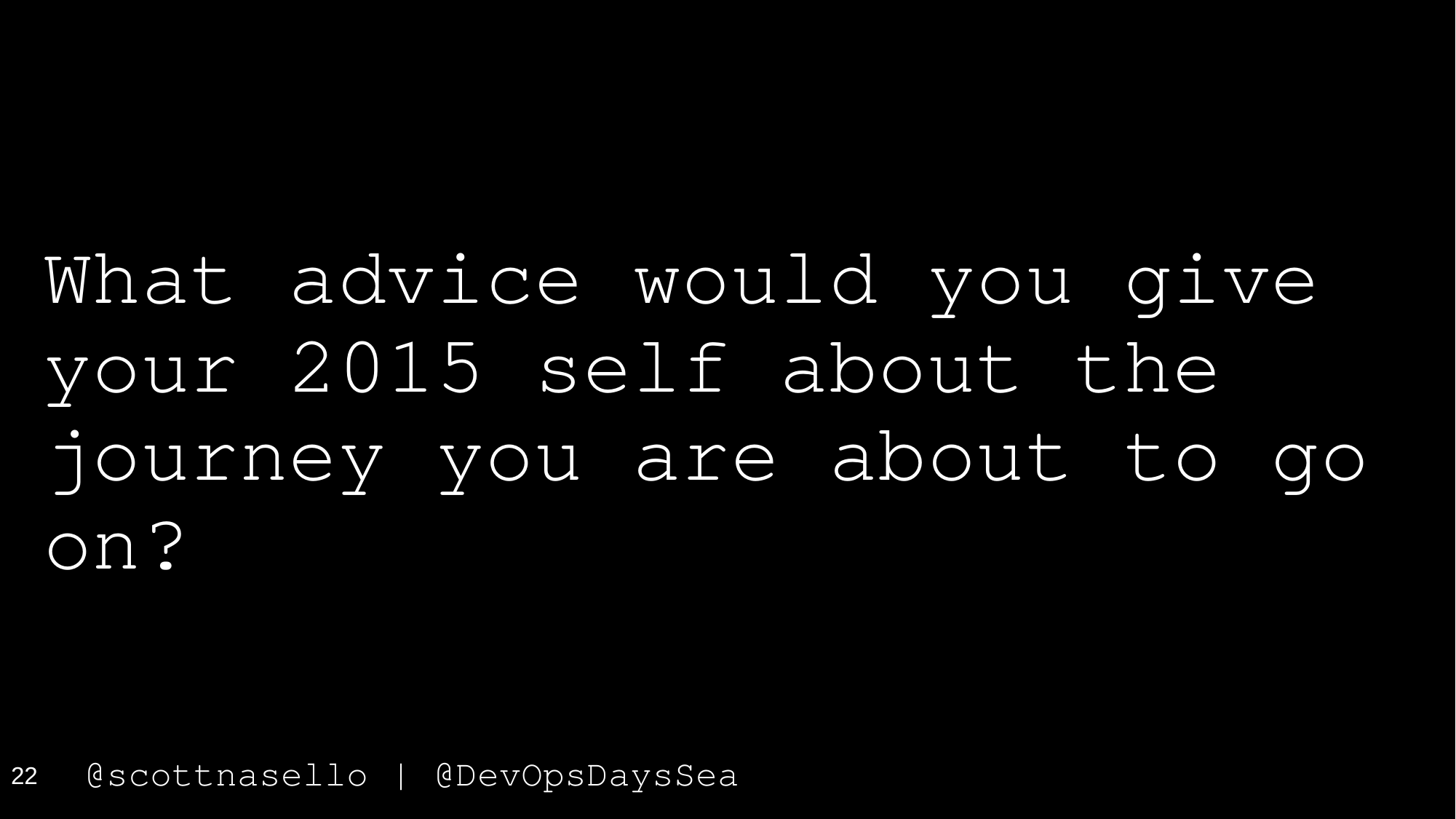

What advice would you give your 2015 self about the journey you are about to go on?
22